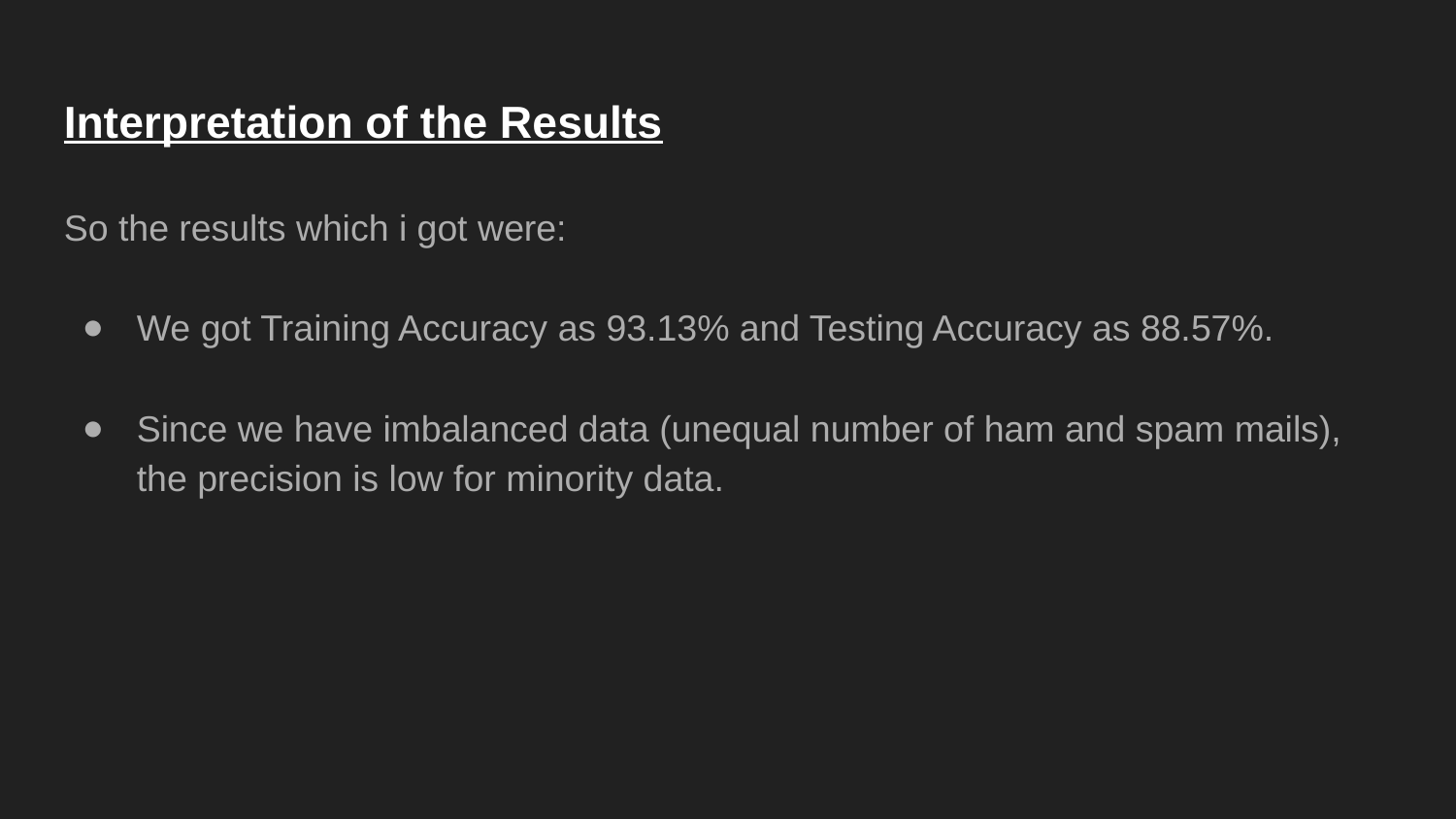

Interpretation of the Results
So the results which i got were:

We got Training Accuracy as 93.13% and Testing Accuracy as 88.57%.

Since we have imbalanced data (unequal number of ham and spam mails), the precision is low for minority data.